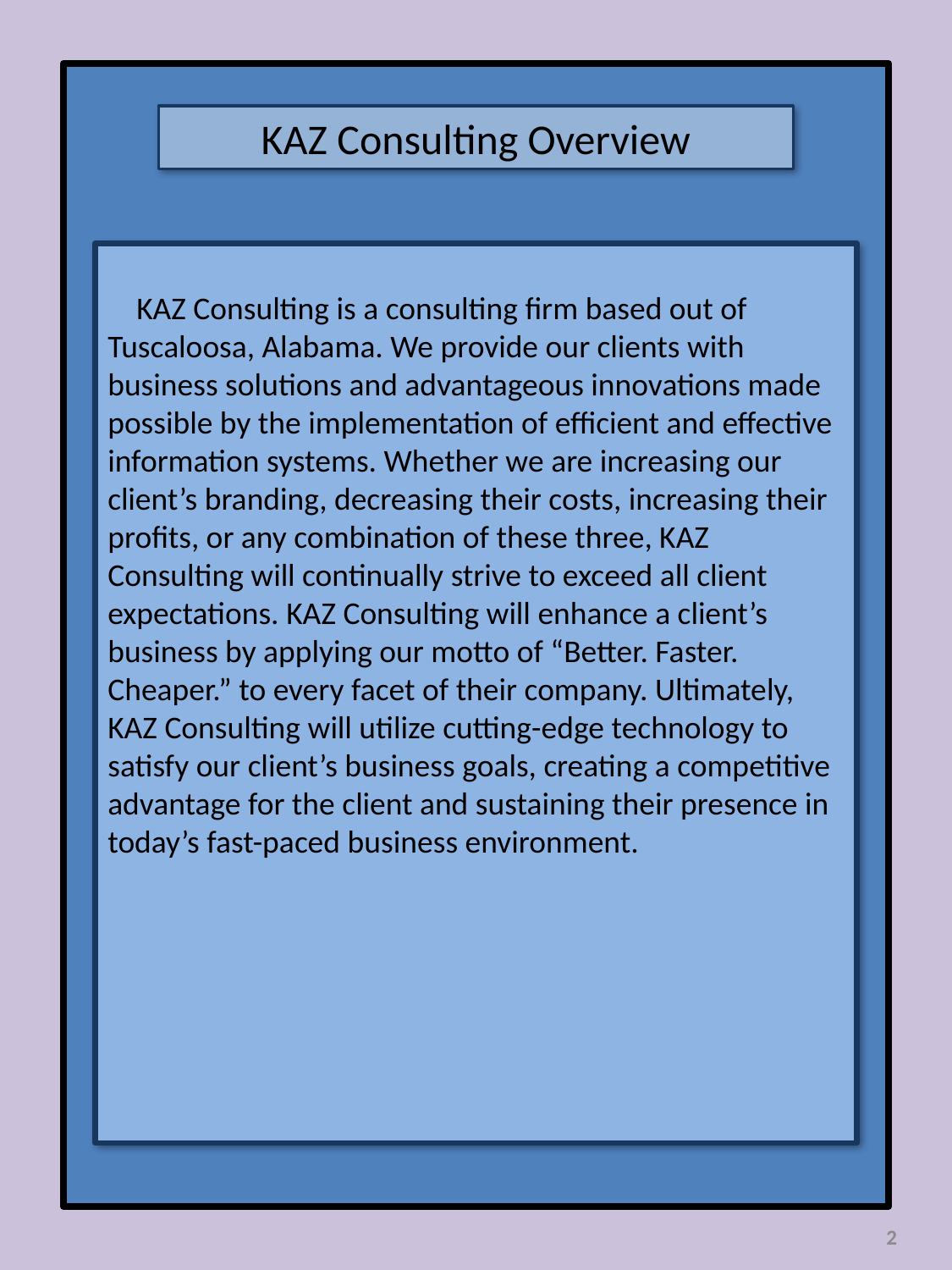

KAZ Consulting Overview

    KAZ Consulting is a consulting firm based out of Tuscaloosa, Alabama. We provide our clients with business solutions and advantageous innovations made possible by the implementation of efficient and effective information systems. Whether we are increasing our client’s branding, decreasing their costs, increasing their profits, or any combination of these three, KAZ Consulting will continually strive to exceed all client expectations. KAZ Consulting will enhance a client’s business by applying our motto of “Better. Faster. Cheaper.” to every facet of their company. Ultimately, KAZ Consulting will utilize cutting-edge technology to satisfy our client’s business goals, creating a competitive advantage for the client and sustaining their presence in today’s fast-paced business environment.
2